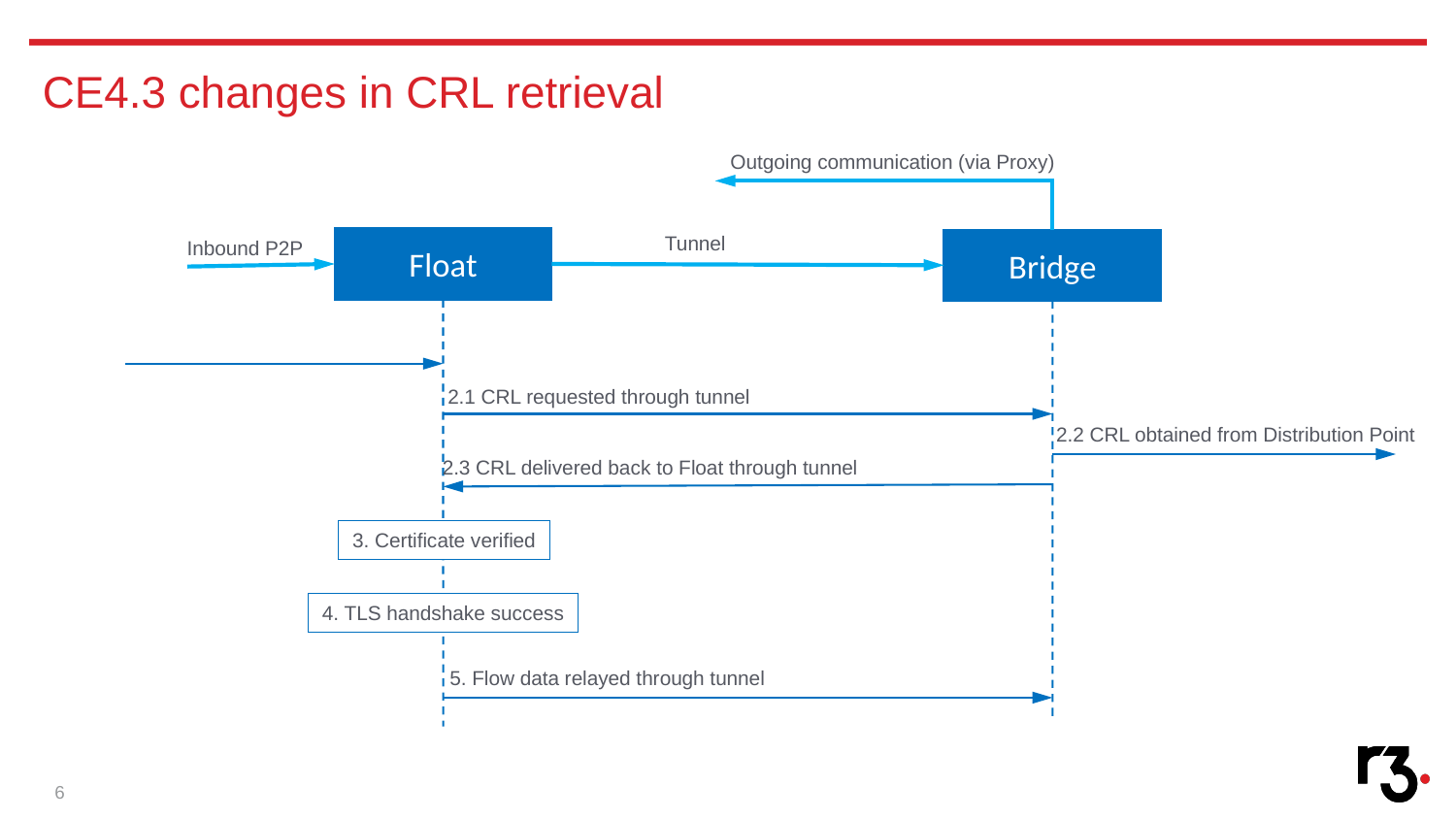

# CE4.3 changes in CRL retrieval
Outgoing communication (via Proxy)
Tunnel
Inbound P2P
Float
Bridge
2.1 CRL requested through tunnel
2.2 CRL obtained from Distribution Point
2.3 CRL delivered back to Float through tunnel
3. Certificate verified
4. TLS handshake success
5. Flow data relayed through tunnel
6